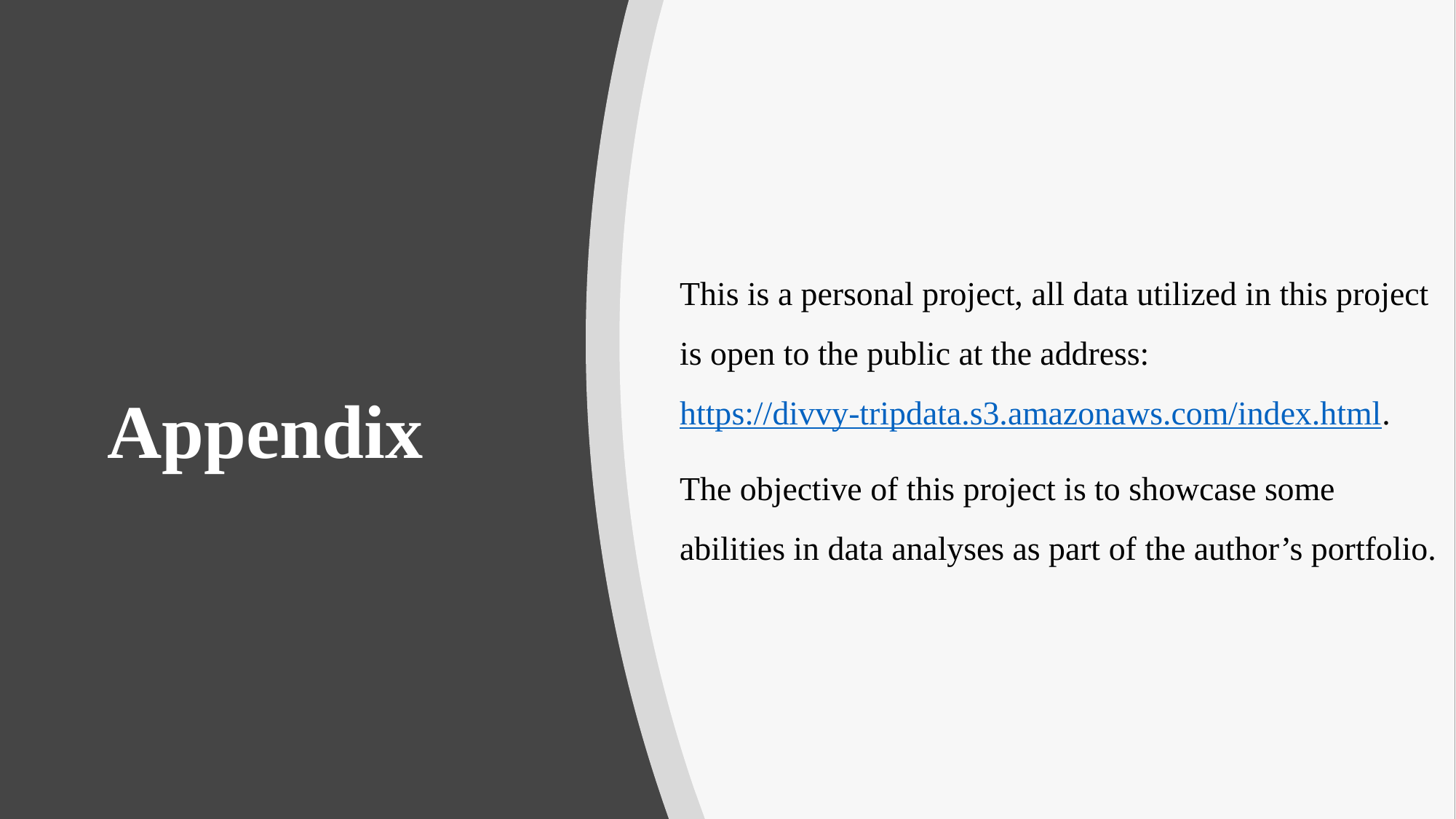

# Appendix
This is a personal project, all data utilized in this project is open to the public at the address: https://divvy-tripdata.s3.amazonaws.com/index.html.
The objective of this project is to showcase some abilities in data analyses as part of the author’s portfolio.